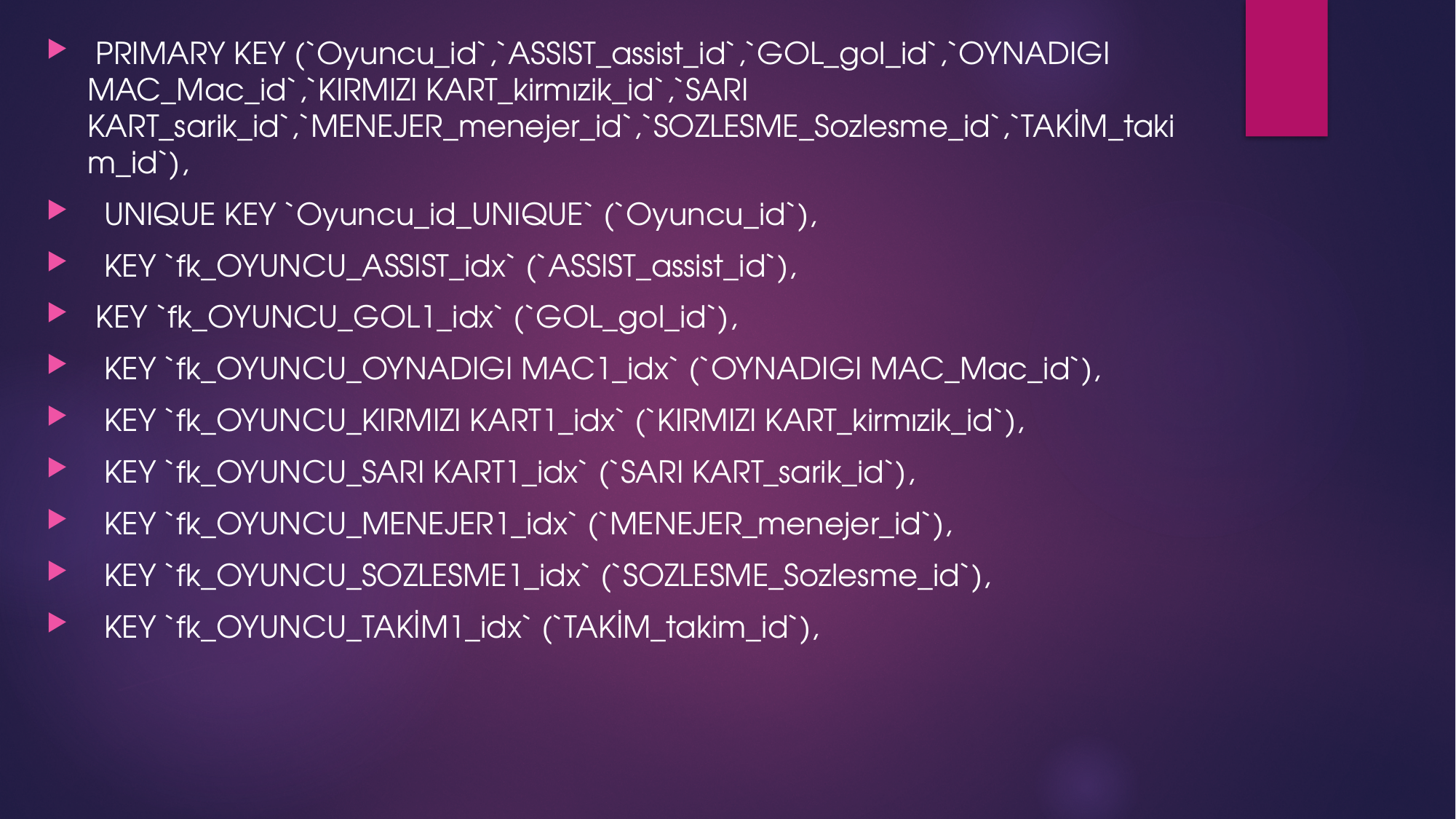

PRIMARY KEY (`Oyuncu_id`,`ASSIST_assist_id`,`GOL_gol_id`,`OYNADIGI MAC_Mac_id`,`KIRMIZI KART_kirmızik_id`,`SARI KART_sarik_id`,`MENEJER_menejer_id`,`SOZLESME_Sozlesme_id`,`TAKİM_takim_id`),
  UNIQUE KEY `Oyuncu_id_UNIQUE` (`Oyuncu_id`),
  KEY `fk_OYUNCU_ASSIST_idx` (`ASSIST_assist_id`),
 KEY `fk_OYUNCU_GOL1_idx` (`GOL_gol_id`),
  KEY `fk_OYUNCU_OYNADIGI MAC1_idx` (`OYNADIGI MAC_Mac_id`),
  KEY `fk_OYUNCU_KIRMIZI KART1_idx` (`KIRMIZI KART_kirmızik_id`),
  KEY `fk_OYUNCU_SARI KART1_idx` (`SARI KART_sarik_id`),
  KEY `fk_OYUNCU_MENEJER1_idx` (`MENEJER_menejer_id`),
  KEY `fk_OYUNCU_SOZLESME1_idx` (`SOZLESME_Sozlesme_id`),
  KEY `fk_OYUNCU_TAKİM1_idx` (`TAKİM_takim_id`),